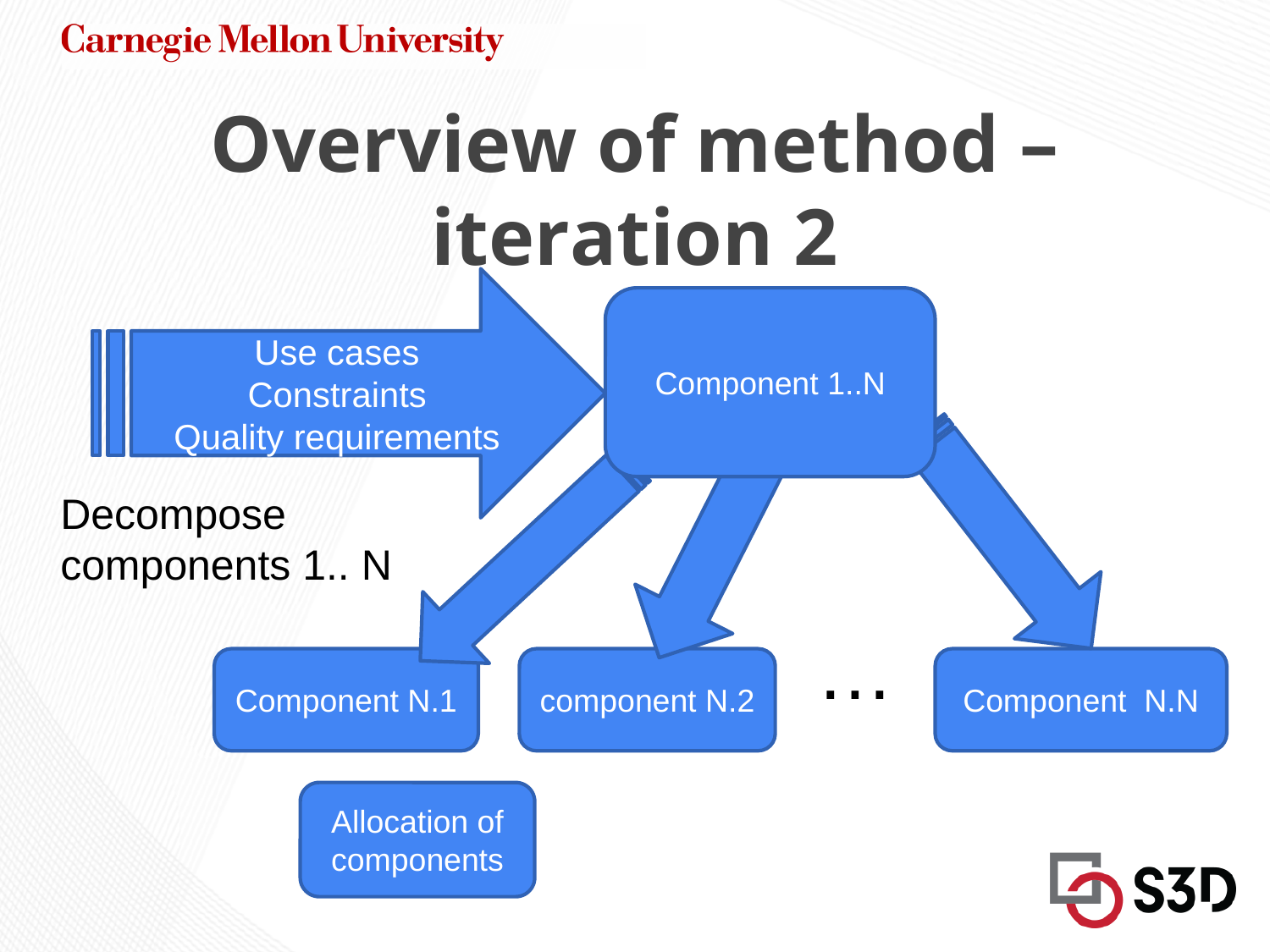

# Overview of method – iteration 2
Use cases
Constraints
Quality requirements
Component 1..N
Decompose
components 1.. N

…
component N.2
Component N.1
Component  N.N
Allocation of components